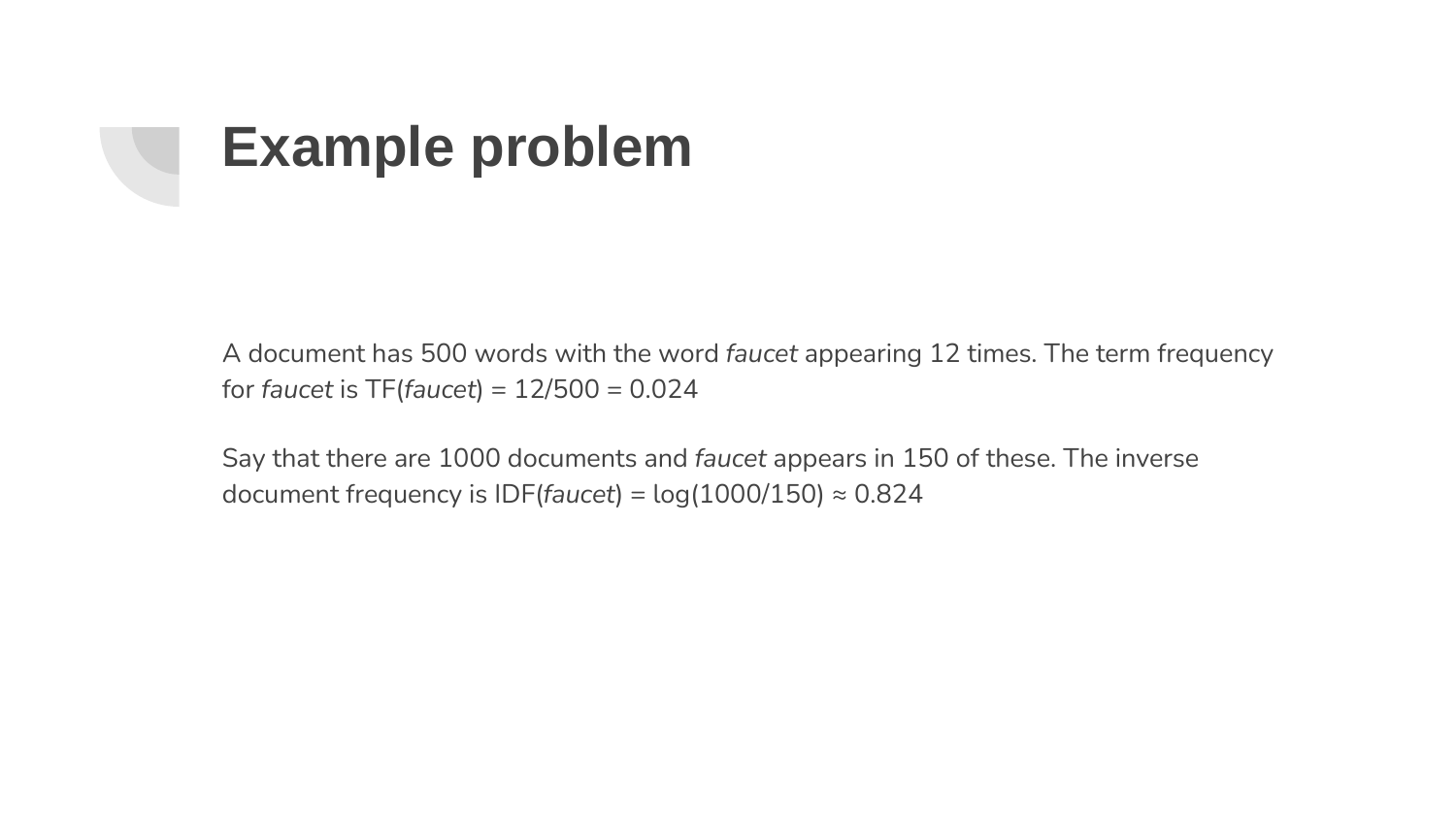

# Example problem
A document has 500 words with the word faucet appearing 12 times. The term frequency for faucet is TF(faucet) = 12/500 = 0.024
Say that there are 1000 documents and faucet appears in 150 of these. The inverse document frequency is IDF(faucet) = log(1000/150) ≈ 0.824